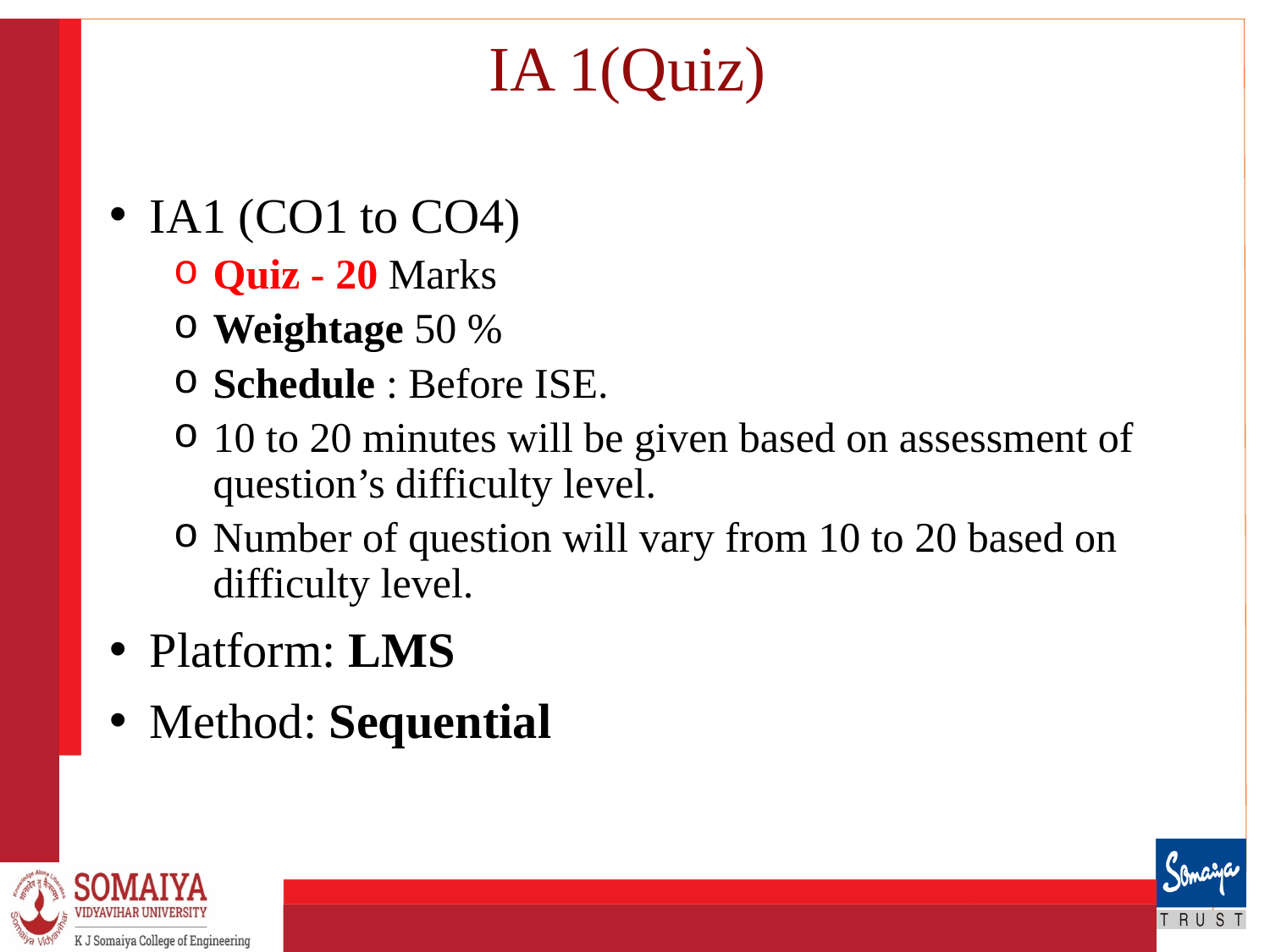

# IA 1(Quiz)
IA1 (CO1 to CO4)
Quiz - 20 Marks
Weightage 50 %
Schedule : Before ISE.
10 to 20 minutes will be given based on assessment of question’s difficulty level.
Number of question will vary from 10 to 20 based on difficulty level.
Platform: LMS
Method: Sequential